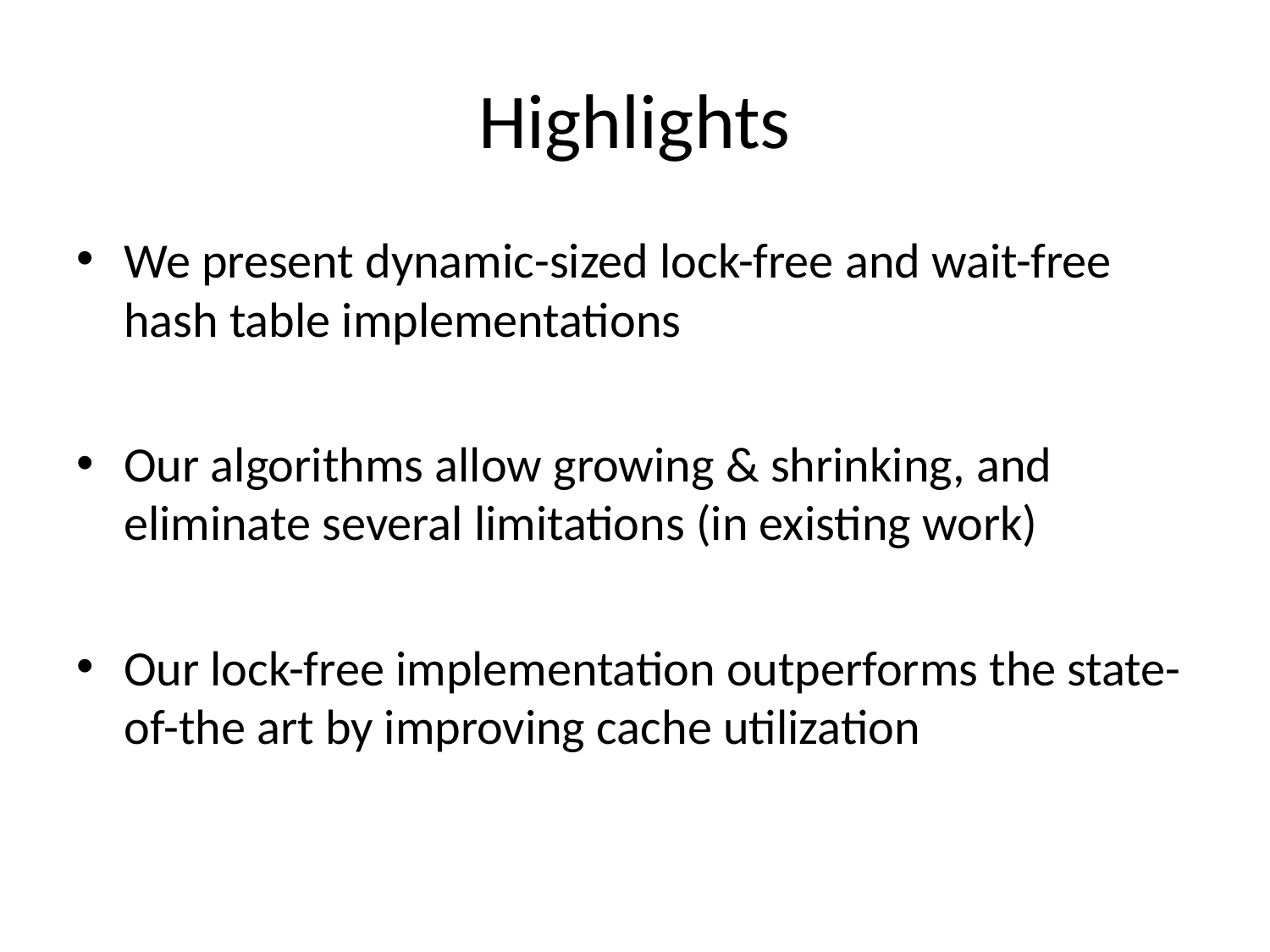

# Highlights
We present dynamic-sized lock-free and wait-free hash table implementations

Our algorithms allow growing & shrinking, and eliminate several limitations (in existing work)

Our lock-free implementation outperforms the state-of-the art by improving cache utilization